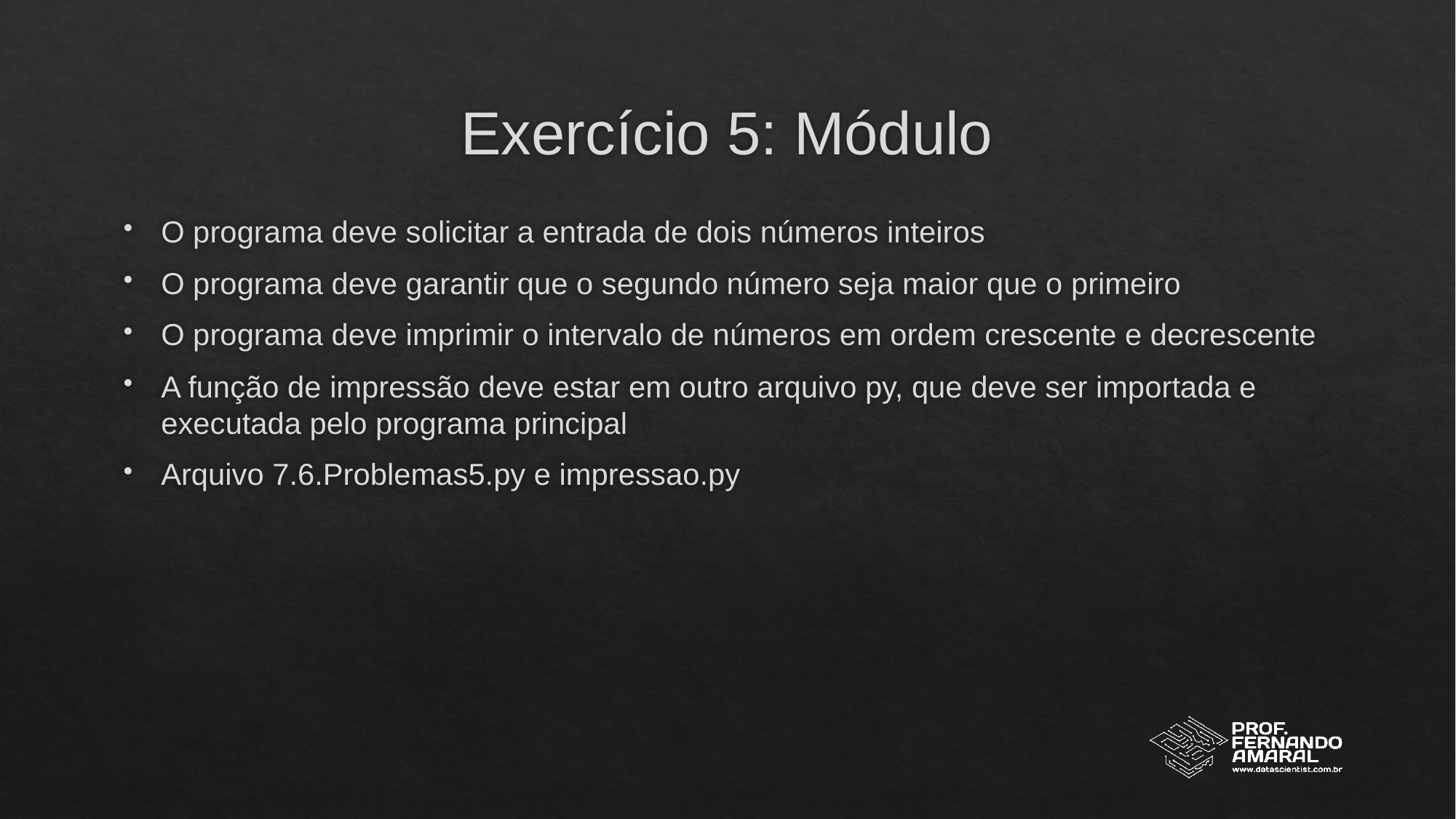

# Exercício 5: Módulo
O programa deve solicitar a entrada de dois números inteiros
O programa deve garantir que o segundo número seja maior que o primeiro
O programa deve imprimir o intervalo de números em ordem crescente e decrescente
A função de impressão deve estar em outro arquivo py, que deve ser importada e executada pelo programa principal
Arquivo 7.6.Problemas5.py e impressao.py